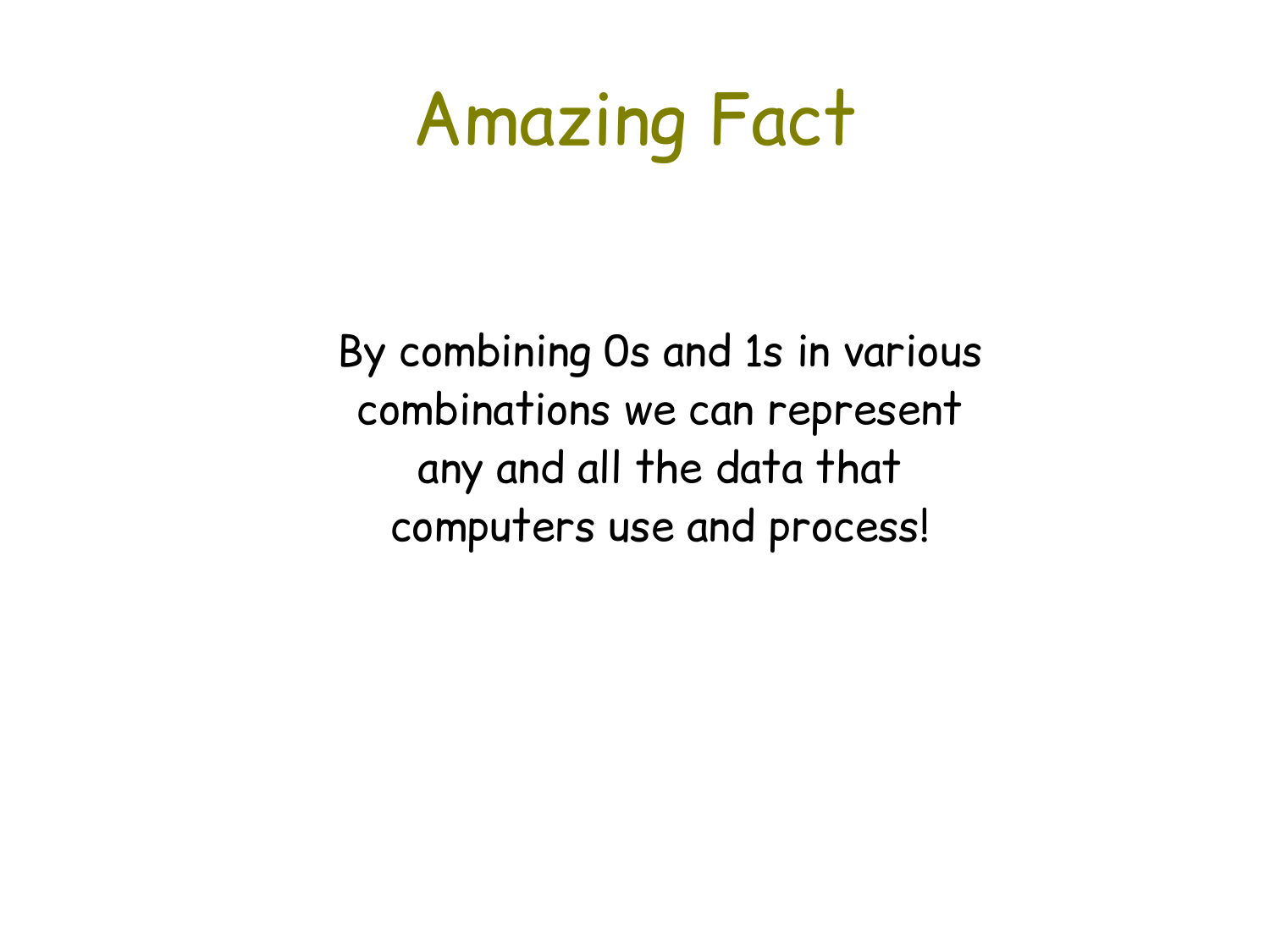

# Amazing Fact

By combining 0s and 1s in various combinations we can represent any and all the data that computers use and process!